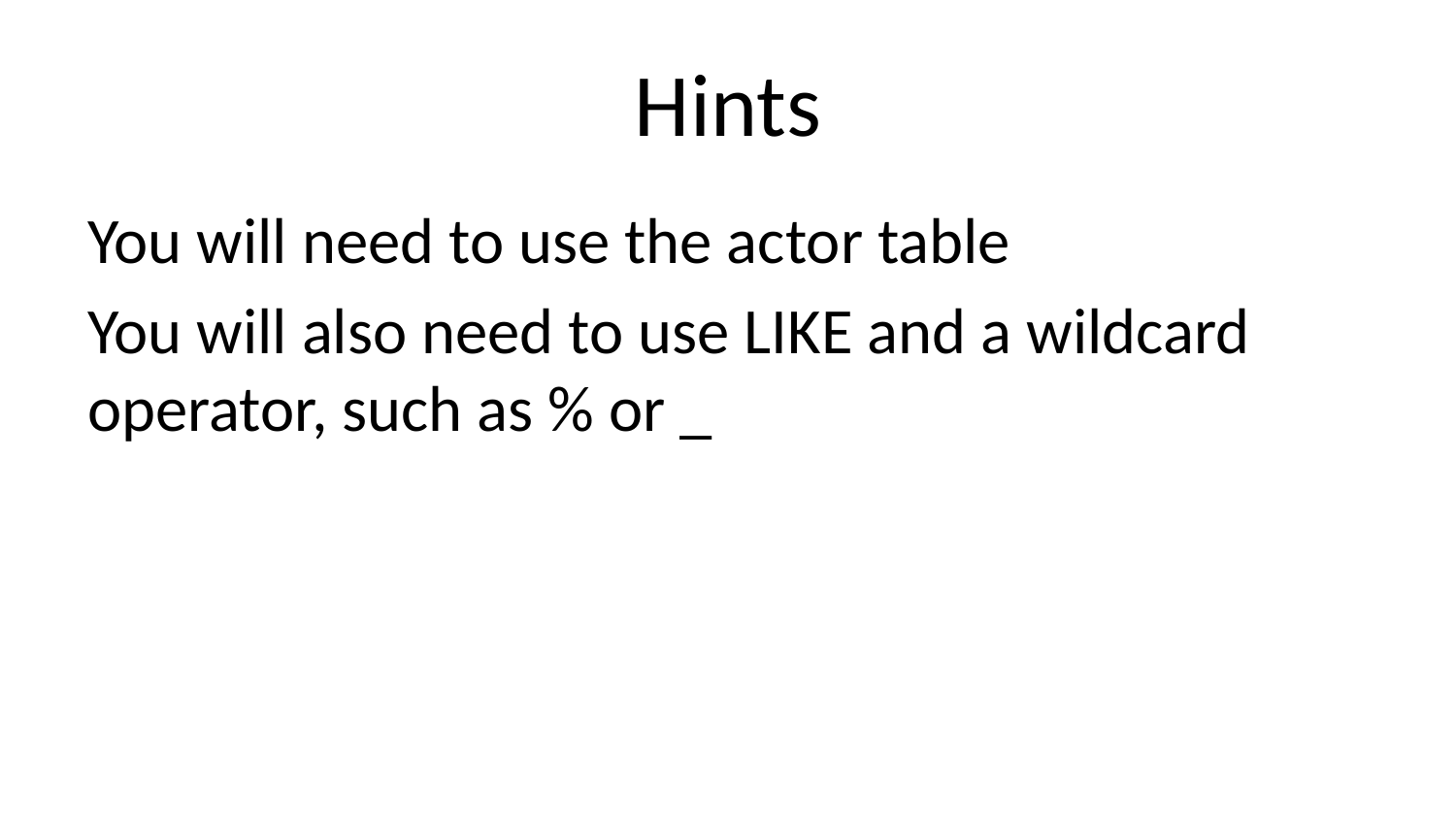

# Hints
You will need to use the actor table
You will also need to use LIKE and a wildcard operator, such as % or _